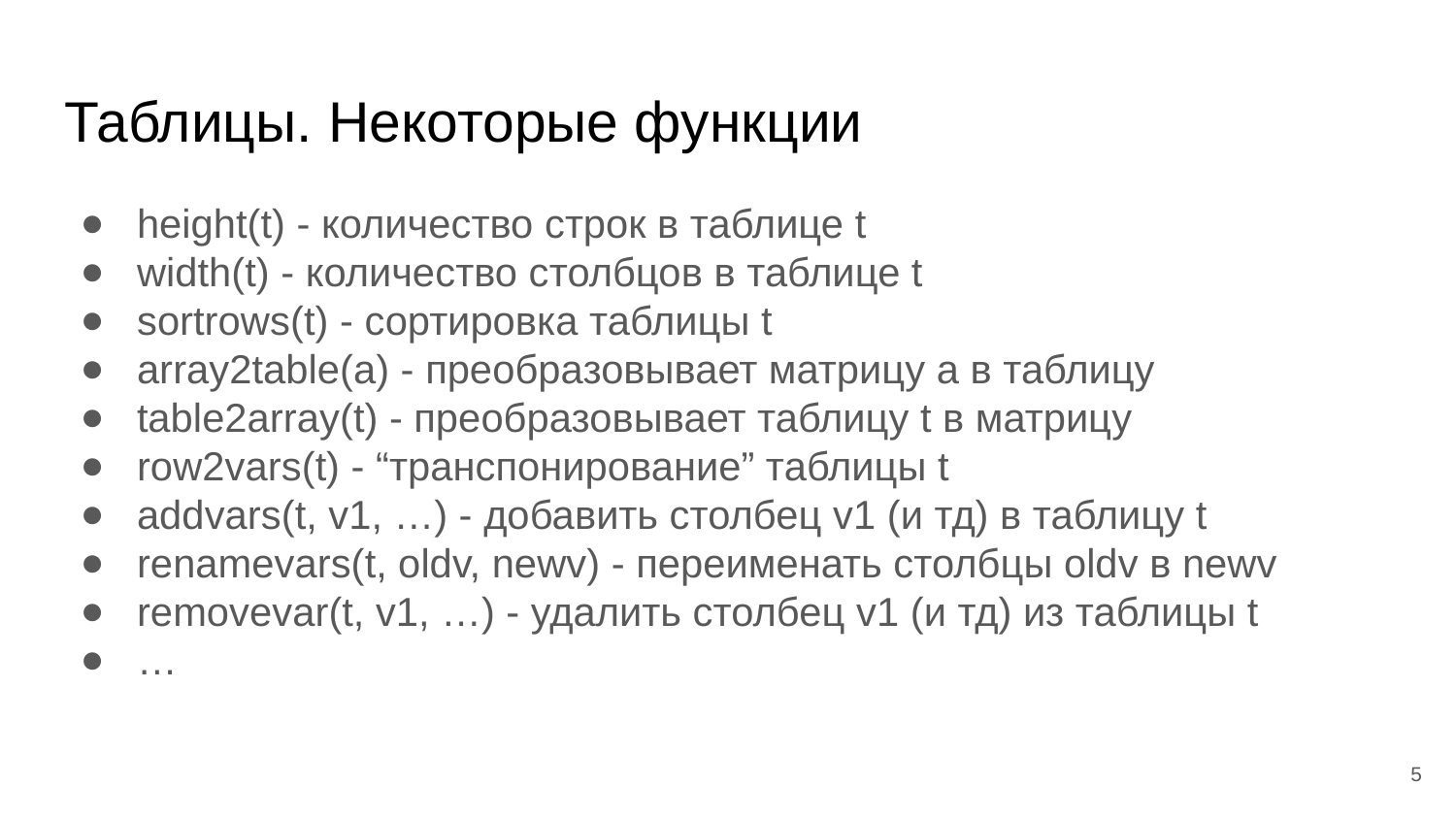

# Таблицы. Некоторые функции
height(t) - количество строк в таблице t
width(t) - количество столбцов в таблице t
sortrows(t) - сортировка таблицы t
array2table(a) - преобразовывает матрицу a в таблицу
table2array(t) - преобразовывает таблицу t в матрицу
row2vars(t) - “транспонирование” таблицы t
addvars(t, v1, …) - добавить столбец v1 (и тд) в таблицу t
renamevars(t, oldv, newv) - переименать столбцы oldv в newv
removevar(t, v1, …) - удалить столбец v1 (и тд) из таблицы t
…
5